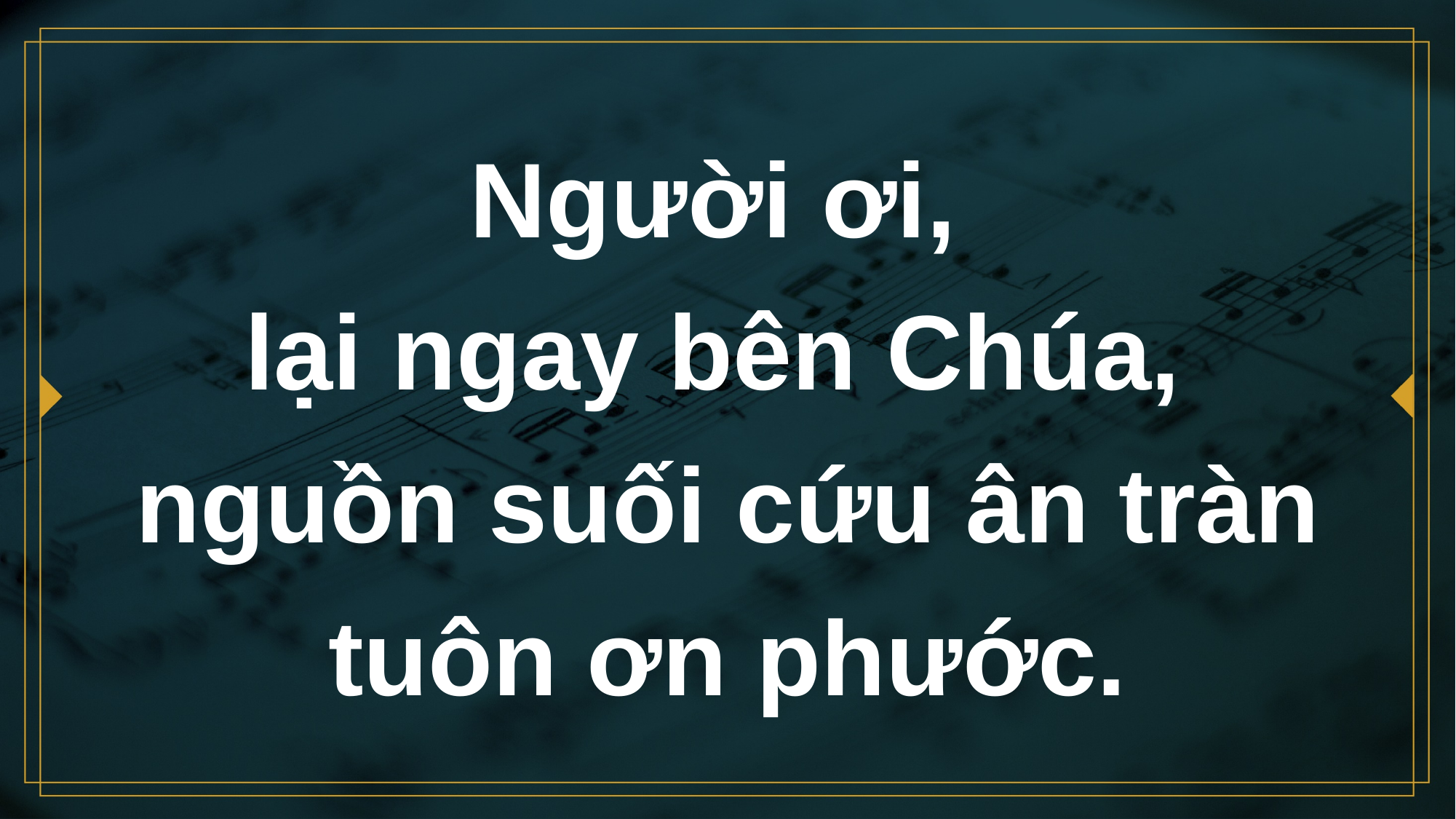

# Người ơi, lại ngay bên Chúa,
nguồn suối cứu ân tràn tuôn ơn phước.